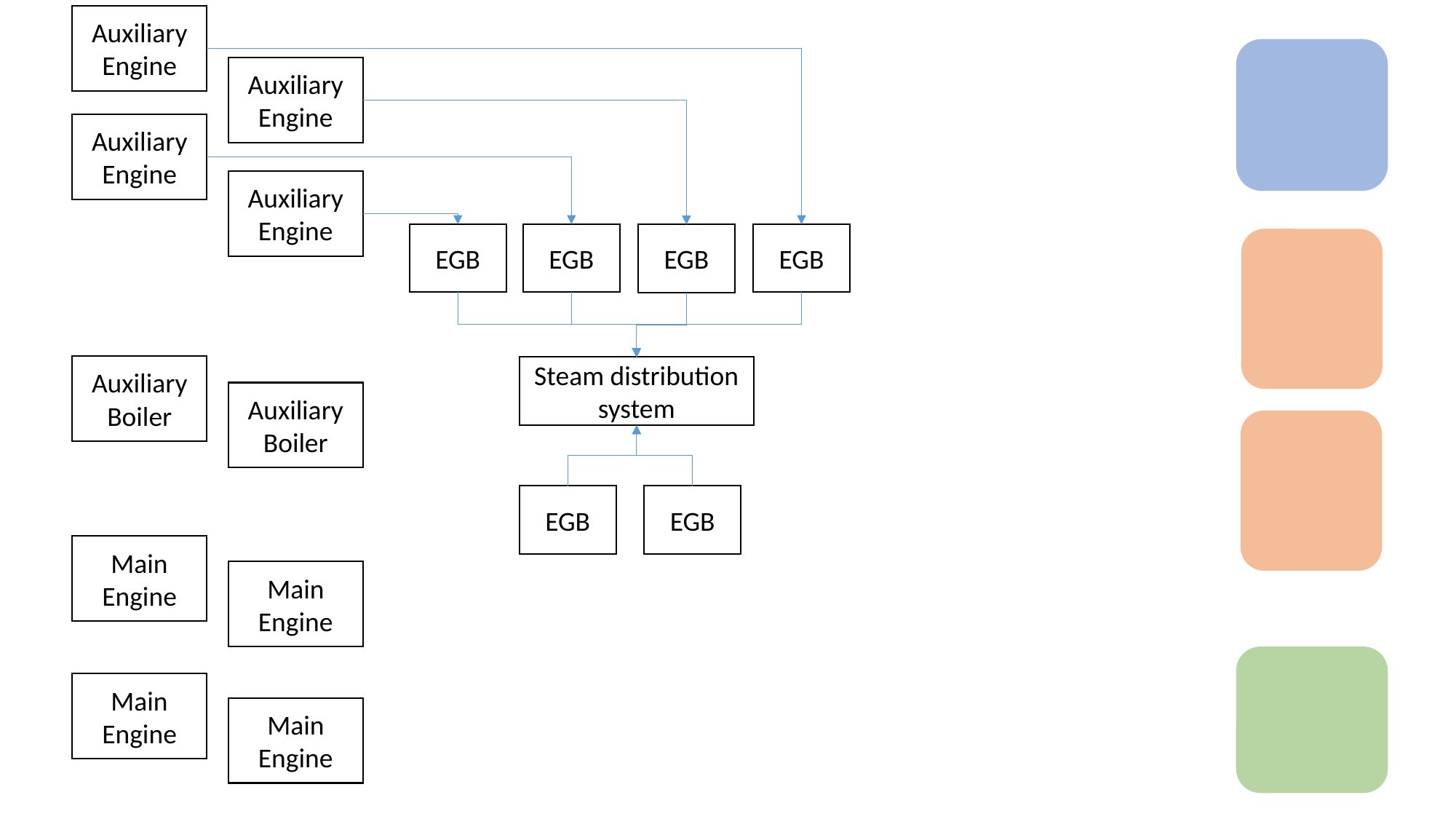

Auxiliary Engine

Auxiliary Engine
Auxiliary Engine
Auxiliary Engine
EGB
EGB
EGB
EGB

Auxiliary Boiler
Steam distribution system
Auxiliary Boiler

EGB
EGB
Main Engine
Main Engine

Main Engine
Main Engine